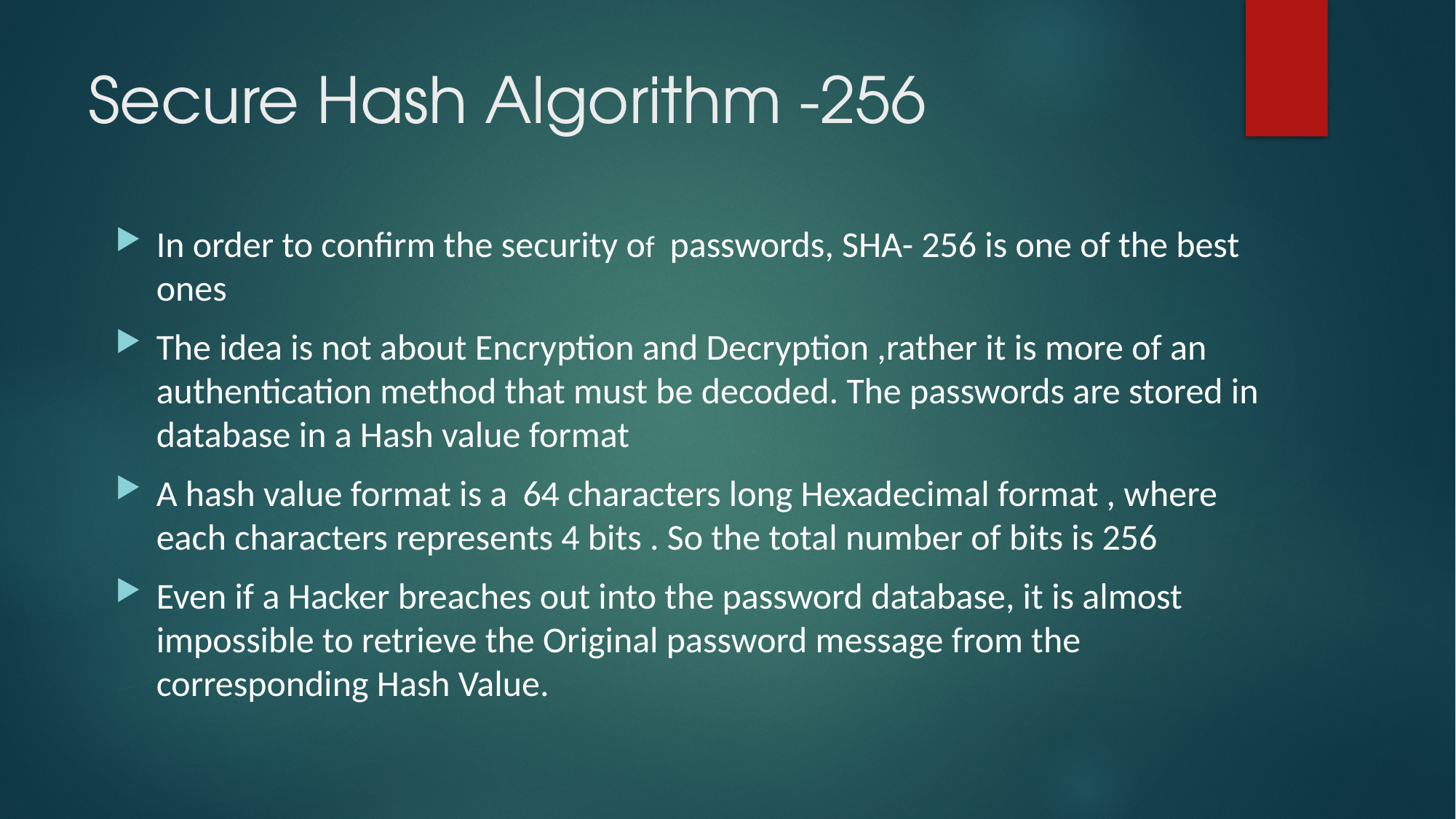

# Secure Hash Algorithm -256
In order to confirm the security of  passwords, SHA- 256 is one of the best ones
The idea is not about Encryption and Decryption ,rather it is more of an authentication method that must be decoded. The passwords are stored in database in a Hash value format
A hash value format is a  64 characters long Hexadecimal format , where each characters represents 4 bits . So the total number of bits is 256
Even if a Hacker breaches out into the password database, it is almost impossible to retrieve the Original password message from the corresponding Hash Value.